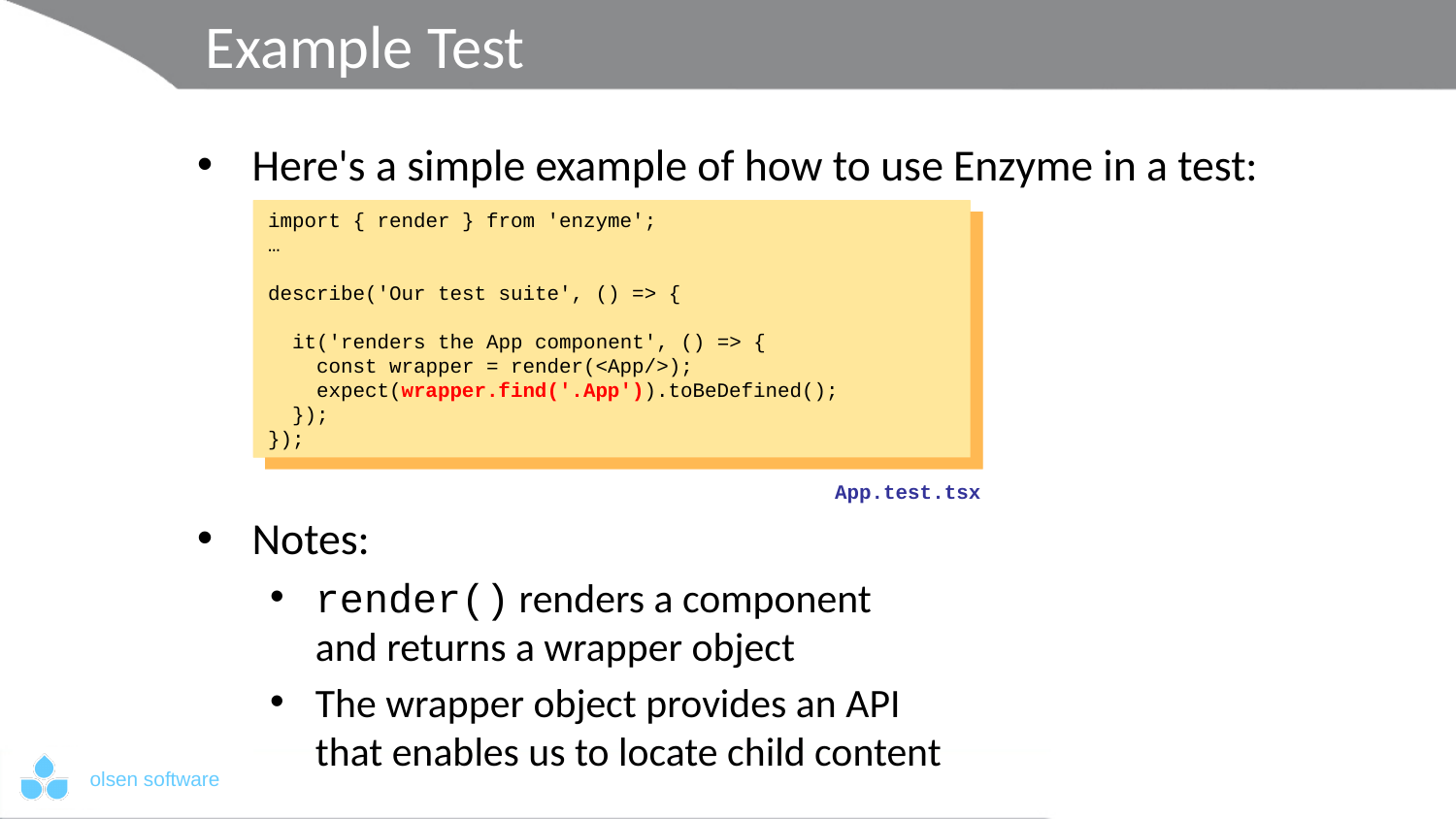

# Example Test
Here's a simple example of how to use Enzyme in a test:

Notes:
render() renders a component
and returns a wrapper object
The wrapper object provides an API
that enables us to locate child content
import { render } from 'enzyme';
…

describe('Our test suite', () => {

  it('renders the App component', () => {
    const wrapper = render(<App/>);
    expect(wrapper.find('.App')).toBeDefined();
  });
});
import { render } from 'enzyme';
…

describe('Our test suite', () => {

  it('renders the App component', () => {
    const wrapper = render(<App/>);
    expect(wrapper.find('.App')).toBeDefined();
  });
});
import { render } from 'enzyme';
…

describe('Our test suite', () => {

  it('renders the App component', () => {
    const wrapper = render(<App/>);
    expect(wrapper.find('.App')).toBeDefined();
  });
});
App.test.tsx